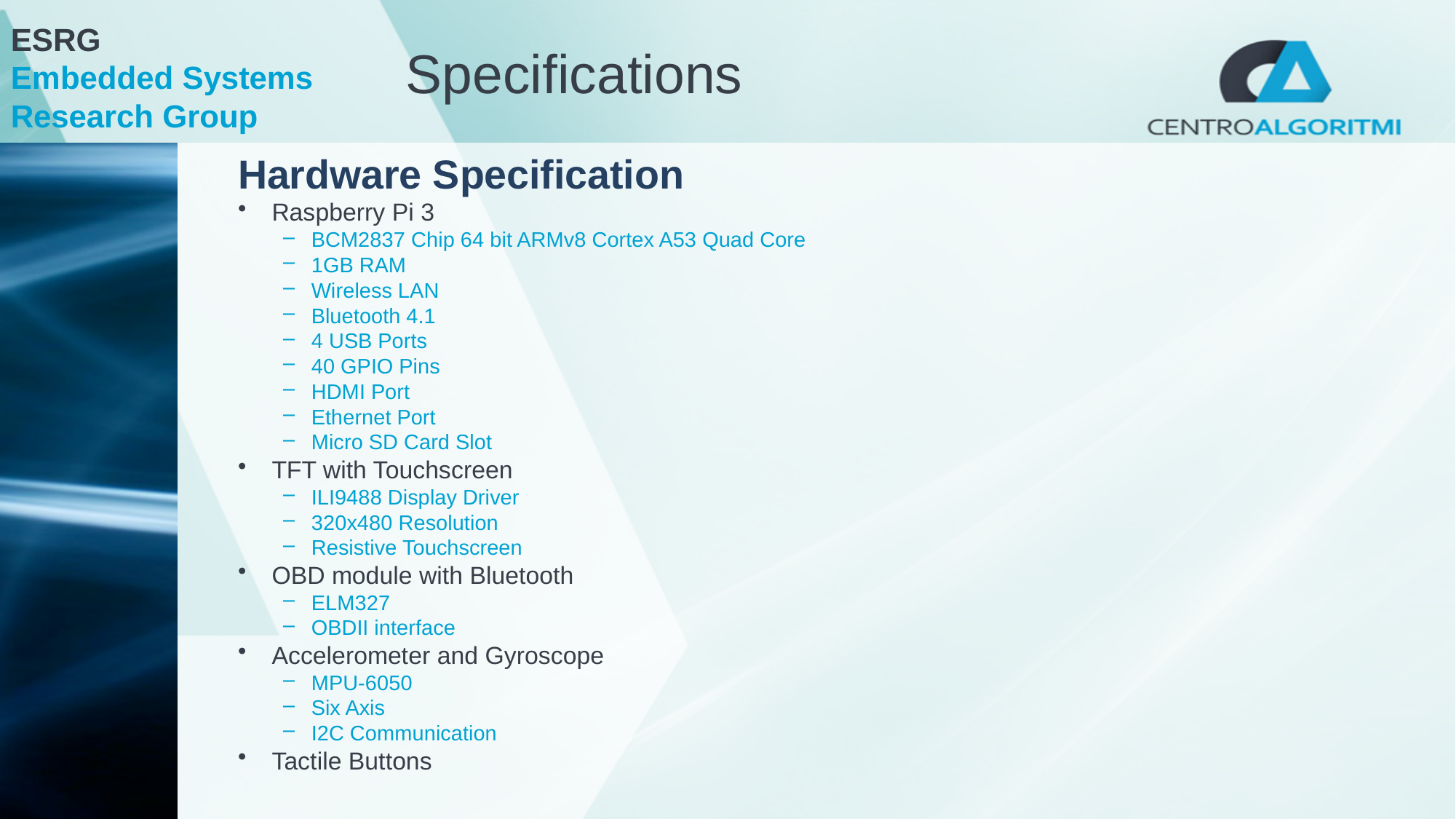

Specifications
Hardware Specification
Raspberry Pi 3
BCM2837 Chip 64 bit ARMv8 Cortex A53 Quad Core
1GB RAM
Wireless LAN
Bluetooth 4.1
4 USB Ports
40 GPIO Pins
HDMI Port
Ethernet Port
Micro SD Card Slot
TFT with Touchscreen
ILI9488 Display Driver
320x480 Resolution
Resistive Touchscreen
OBD module with Bluetooth
ELM327
OBDII interface
Accelerometer and Gyroscope
MPU-6050
Six Axis
I2C Communication
Tactile Buttons